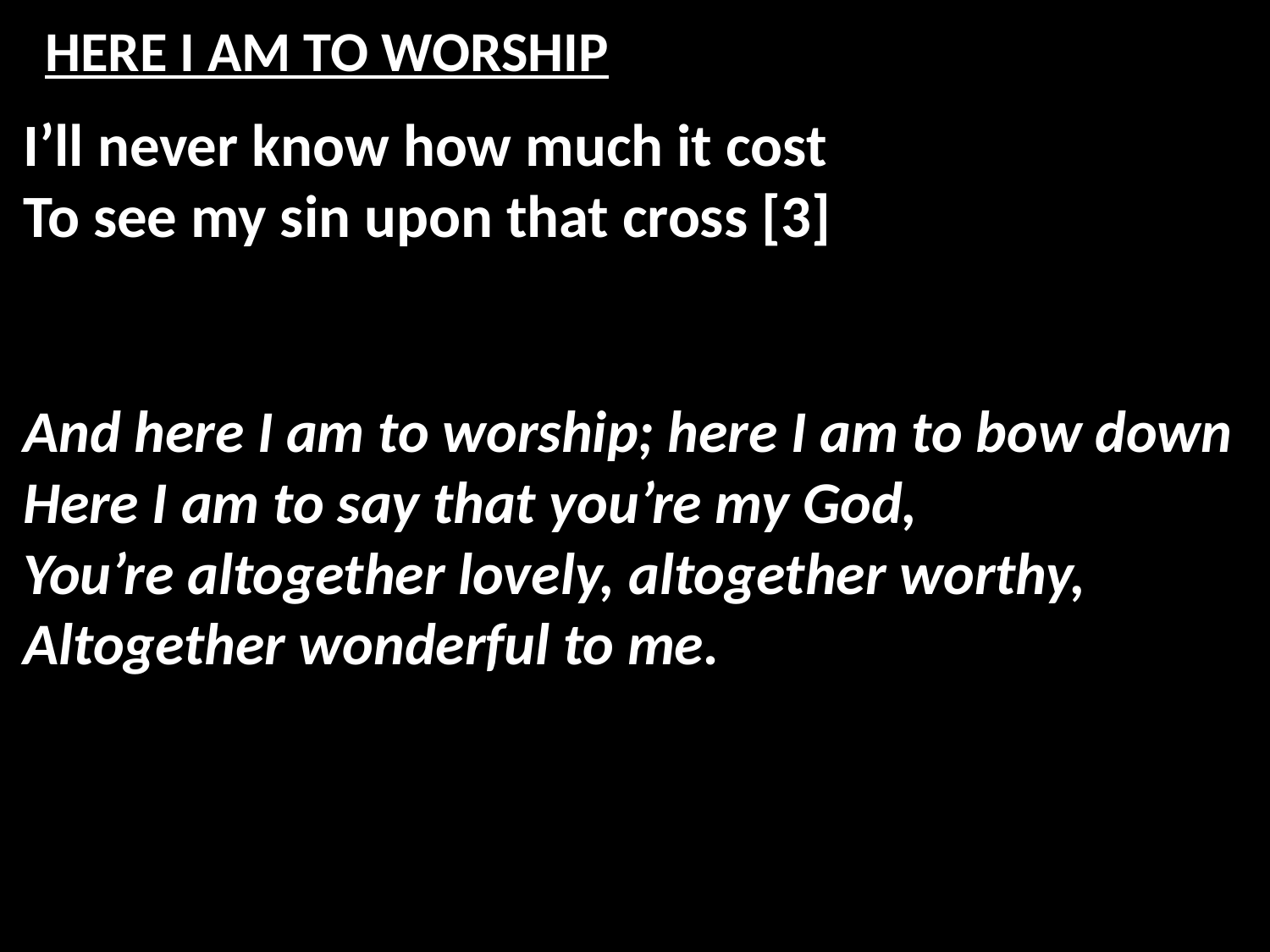

# HERE I AM TO WORSHIP
I’ll never know how much it cost
To see my sin upon that cross [3]

And here I am to worship; here I am to bow down
Here I am to say that you’re my God,
You’re altogether lovely, altogether worthy,
Altogether wonderful to me.